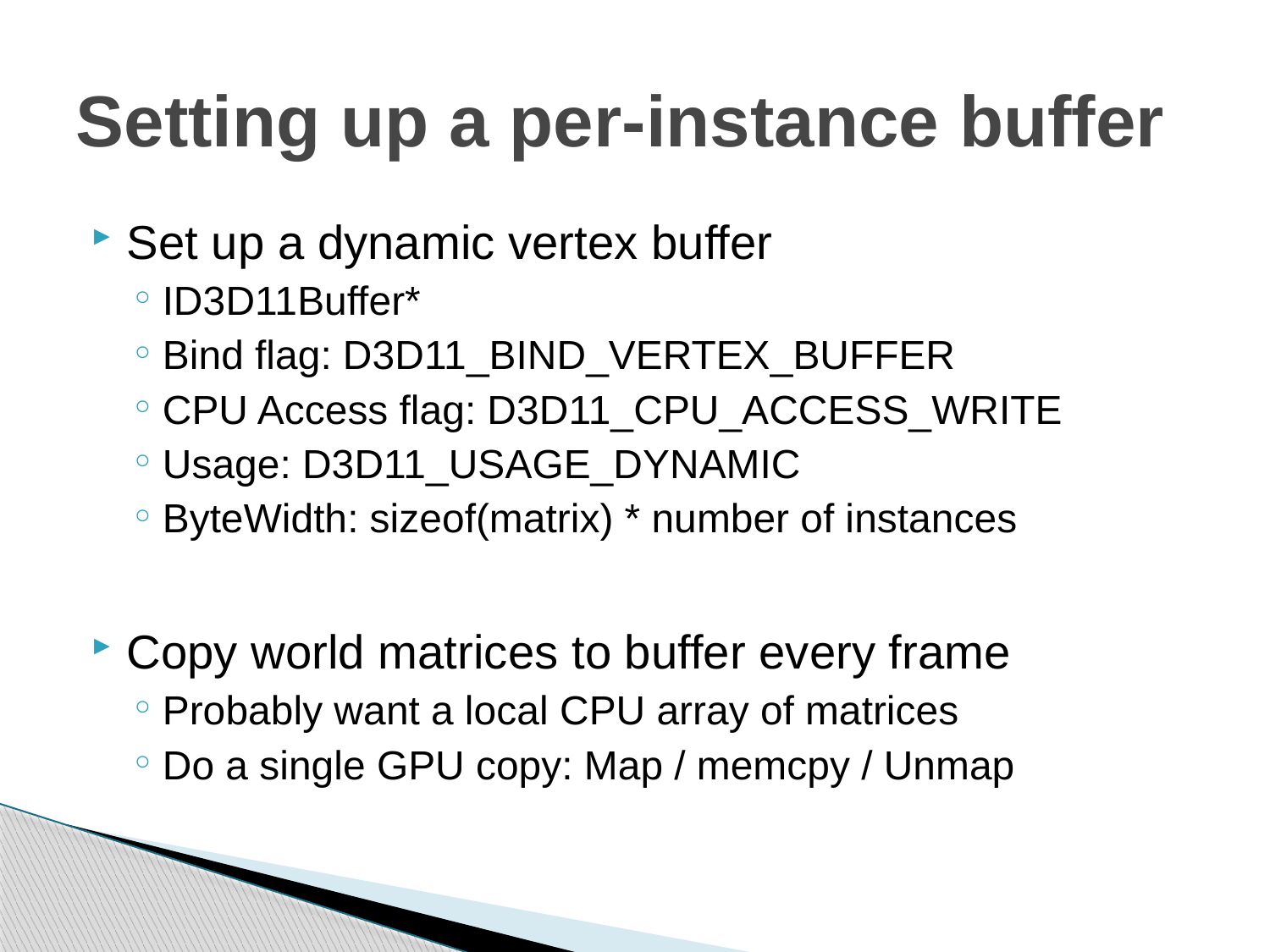

# Setting up a per-instance buffer
Set up a dynamic vertex buffer
ID3D11Buffer*
Bind flag: D3D11_BIND_VERTEX_BUFFER
CPU Access flag: D3D11_CPU_ACCESS_WRITE
Usage: D3D11_USAGE_DYNAMIC
ByteWidth: sizeof(matrix) * number of instances

Copy world matrices to buffer every frame
Probably want a local CPU array of matrices
Do a single GPU copy: Map / memcpy / Unmap